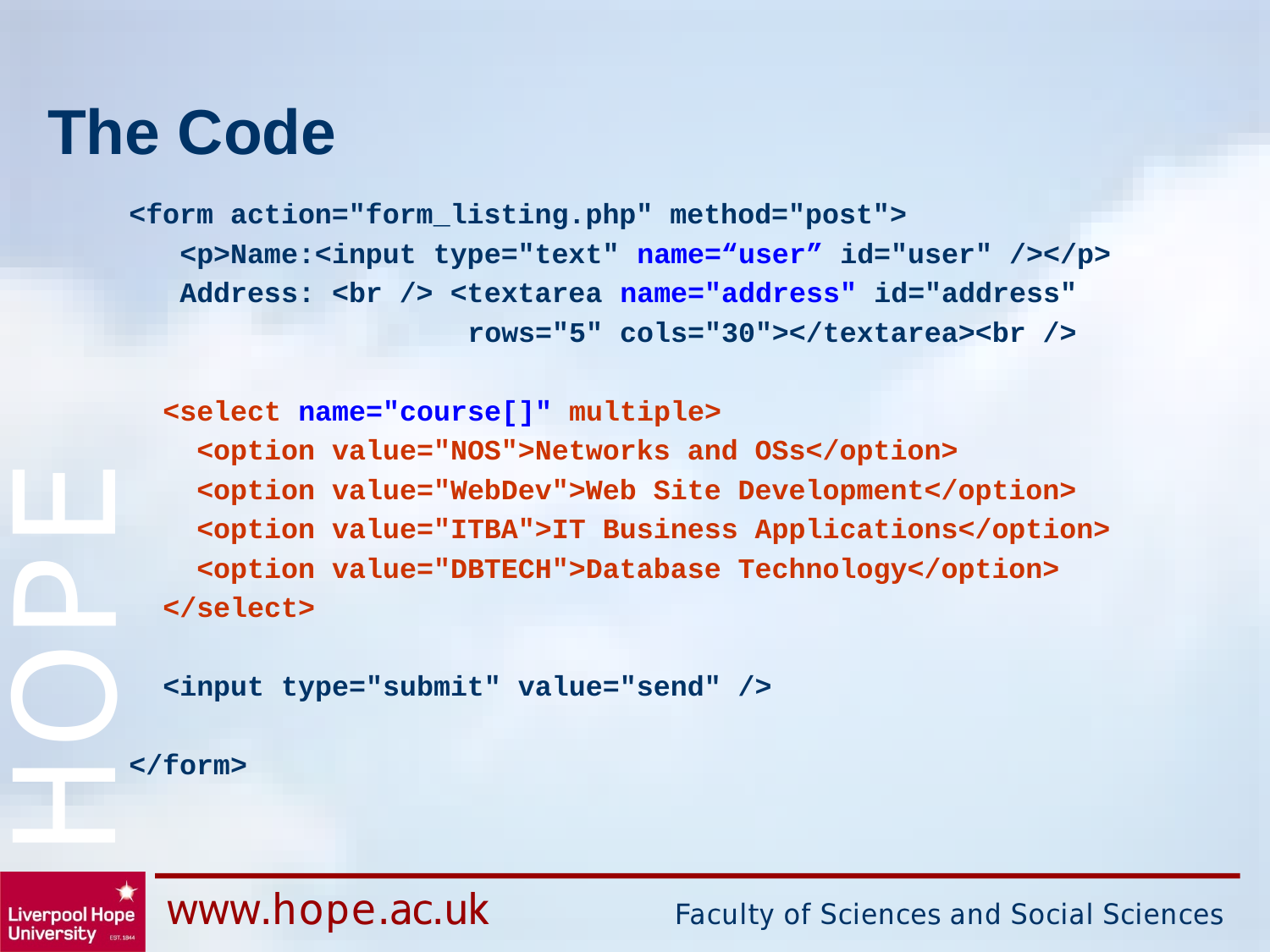

# The Code
<form action="form_listing.php" method="post">
   <p>Name:<input type="text" name=“user” id="user" /></p>
   Address: <br /> <textarea name="address" id="address"
                    rows="5" cols="30"></textarea><br />

  <select name="course[]" multiple>
    <option value="NOS">Networks and OSs</option>
    <option value="WebDev">Web Site Development</option>
    <option value="ITBA">IT Business Applications</option>
    <option value="DBTECH">Database Technology</option>
  </select>

  <input type="submit" value="send" />

</form>